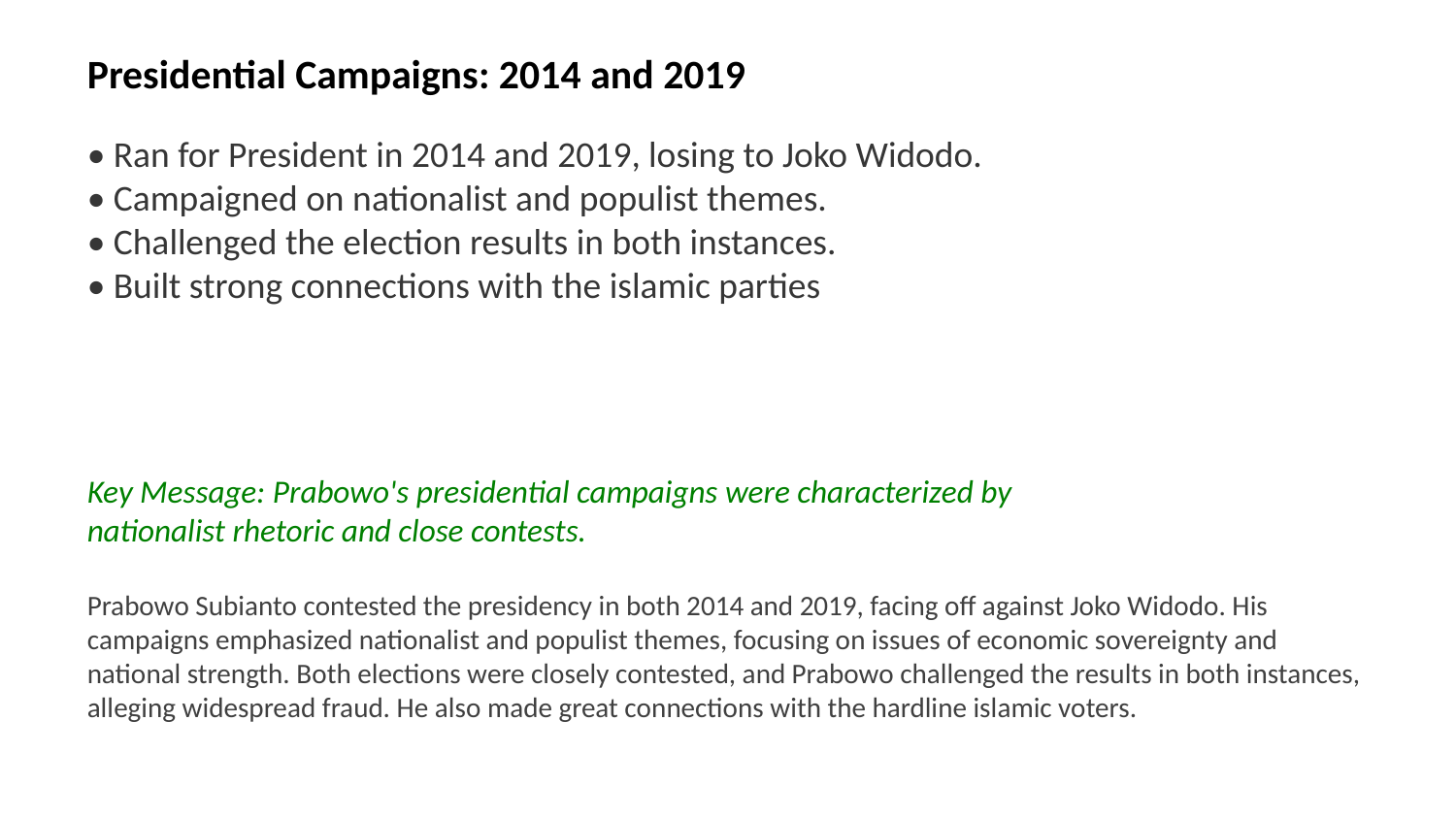

Presidential Campaigns: 2014 and 2019
• Ran for President in 2014 and 2019, losing to Joko Widodo.
• Campaigned on nationalist and populist themes.
• Challenged the election results in both instances.
• Built strong connections with the islamic parties
Key Message: Prabowo's presidential campaigns were characterized by nationalist rhetoric and close contests.
Prabowo Subianto contested the presidency in both 2014 and 2019, facing off against Joko Widodo. His campaigns emphasized nationalist and populist themes, focusing on issues of economic sovereignty and national strength. Both elections were closely contested, and Prabowo challenged the results in both instances, alleging widespread fraud. He also made great connections with the hardline islamic voters.
Images: Prabowo Subianto campaign poster, 2014 Indonesian presidential election, 2019 Indonesian presidential election, Joko Widodo